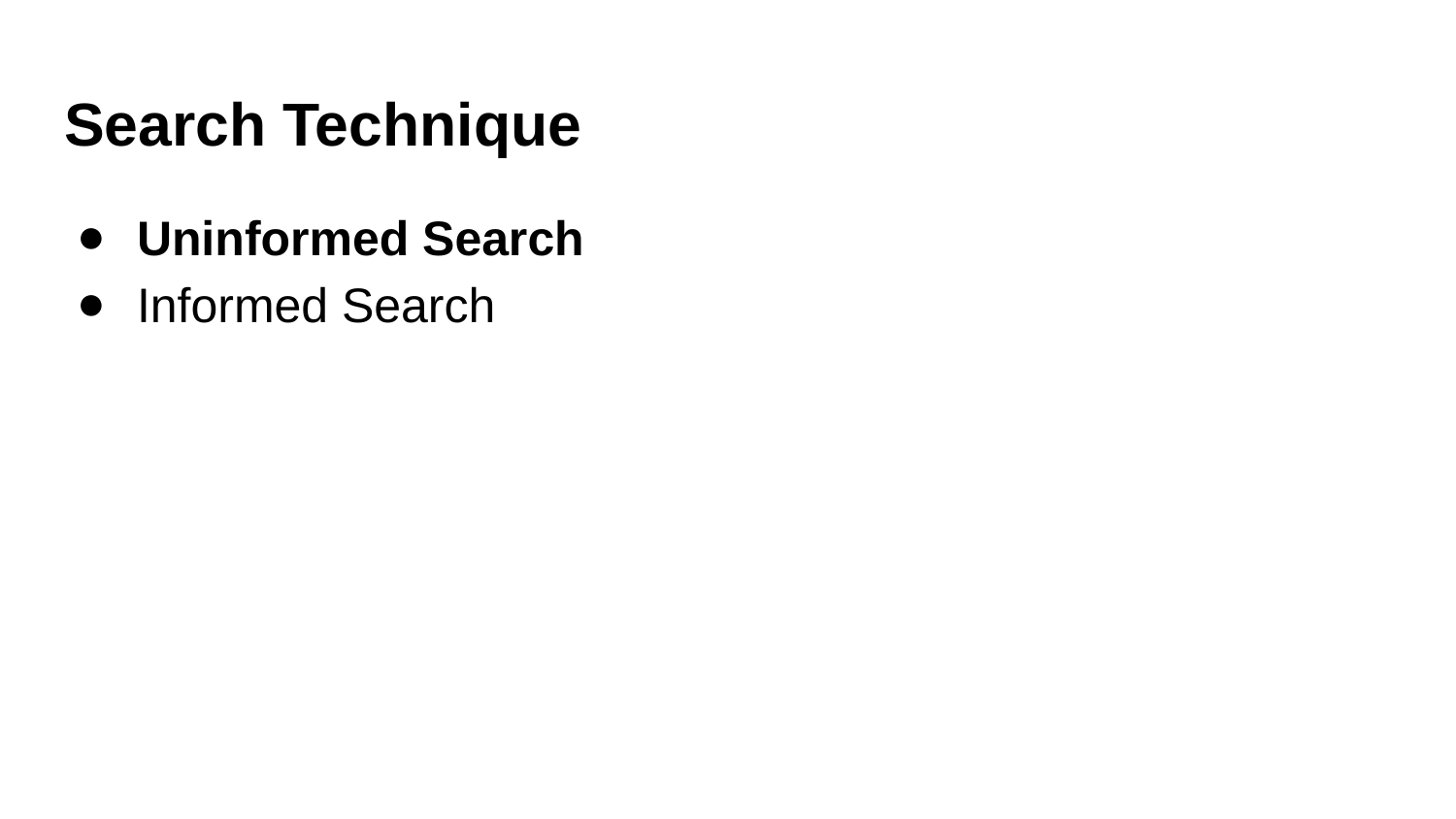

# Search Technique
Uninformed Search
Informed Search